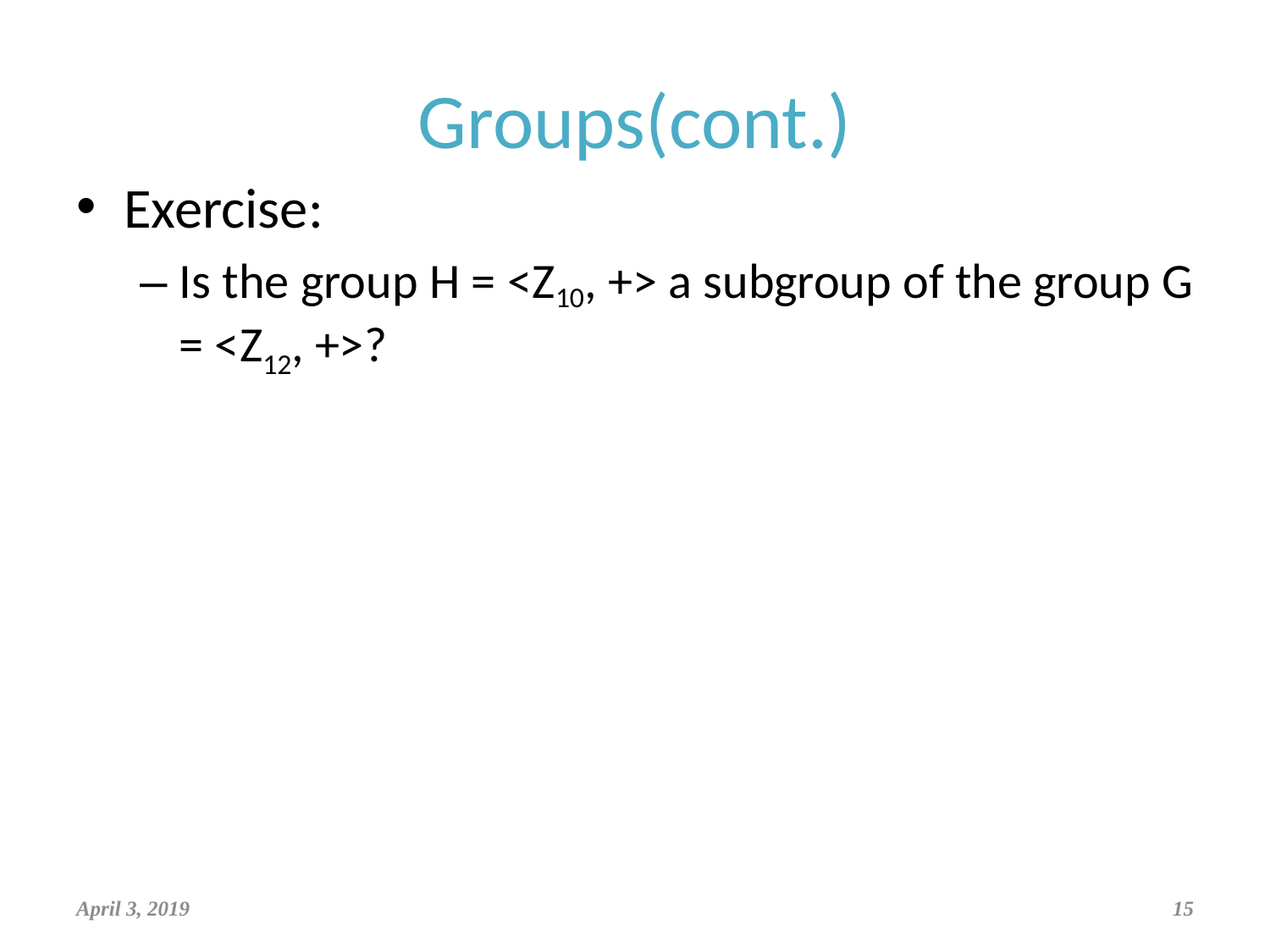

# Groups(cont.)
Exercise:
Is the group H = <Z10, +> a subgroup of the group G = <Z12, +>?

April 3, 2019
15